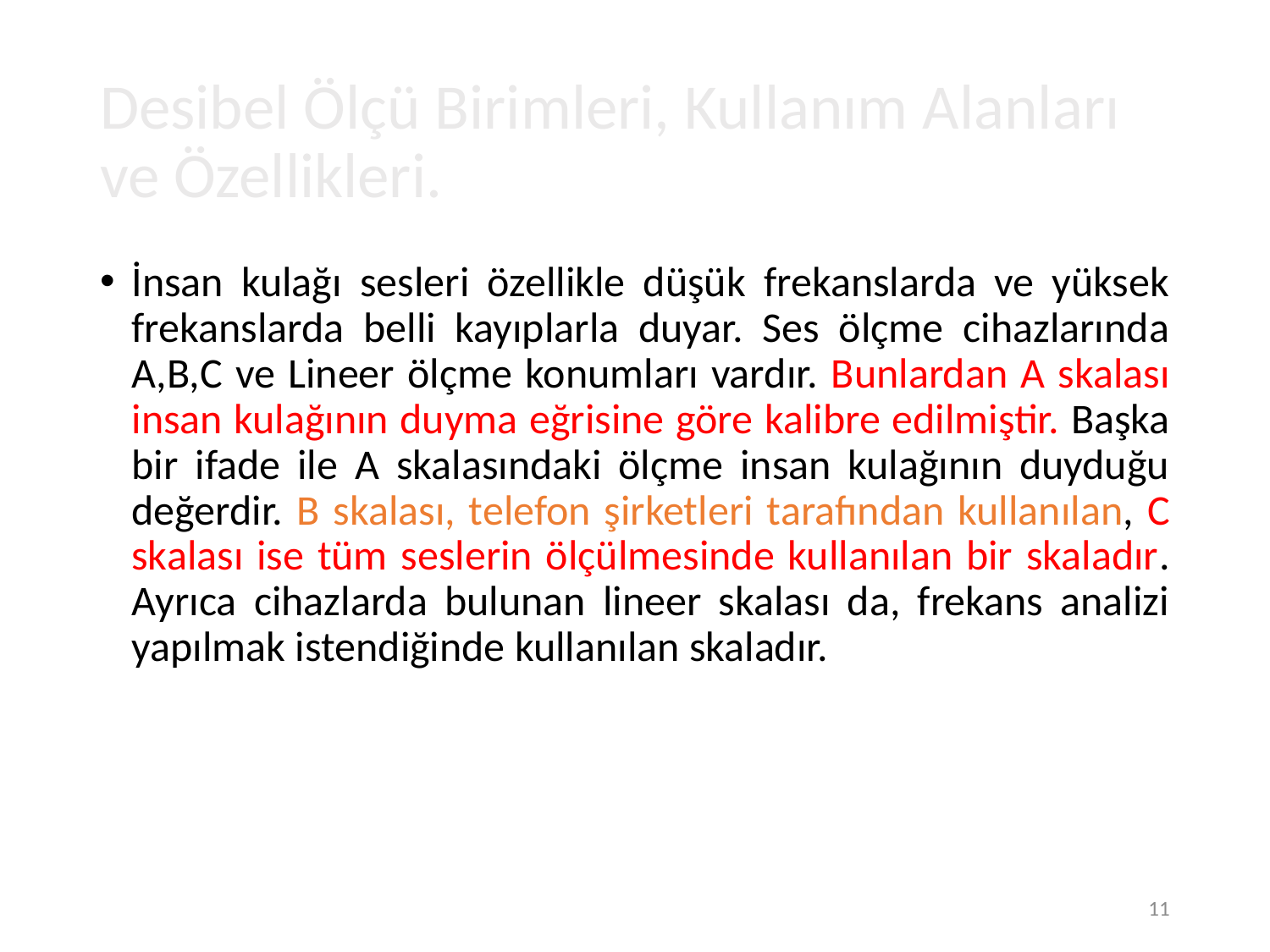

11
# Desibel Ölçü Birimleri, Kullanım Alanları ve Özellikleri.
İnsan kulağı sesleri özellikle düşük frekanslarda ve yüksek frekanslarda belli kayıplarla duyar. Ses ölçme cihazlarında A,B,C ve Lineer ölçme konumları vardır. Bunlardan A skalası insan kulağının duyma eğrisine göre kalibre edilmiştir. Başka bir ifade ile A skalasındaki ölçme insan kulağının duyduğu değerdir. B skalası, telefon şirketleri tarafından kullanılan, C skalası ise tüm seslerin ölçülmesinde kullanılan bir skaladır. Ayrıca cihazlarda bulunan lineer skalası da, frekans analizi yapılmak istendiğinde kullanılan skaladır.